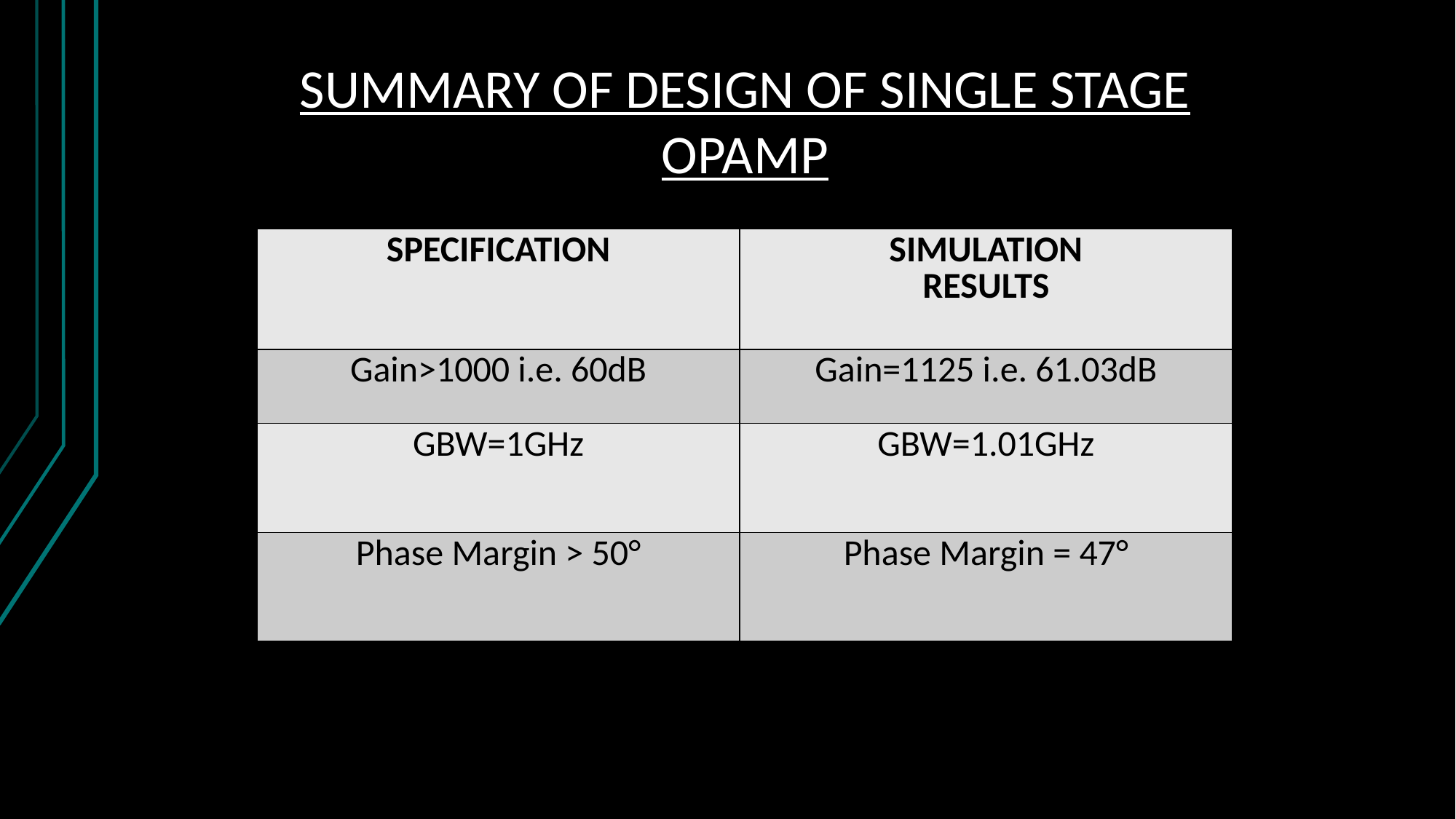

SUMMARY OF DESIGN OF SINGLE STAGE OPAMP
| SPECIFICATION | SIMULATION RESULTS |
| --- | --- |
| Gain>1000 i.e. 60dB | Gain=1125 i.e. 61.03dB |
| GBW=1GHz | GBW=1.01GHz |
| Phase Margin > 50° | Phase Margin = 47° |